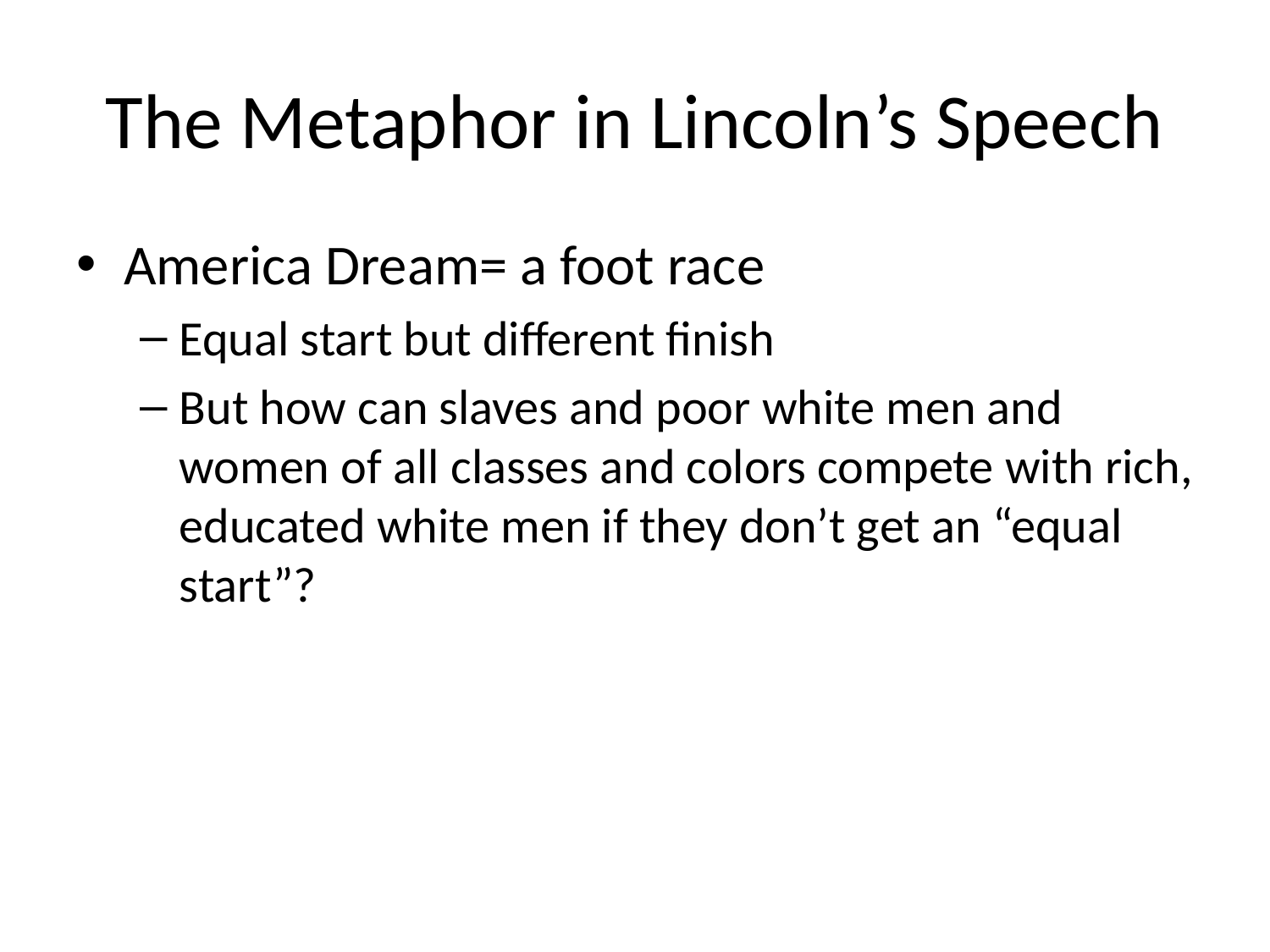

# The Metaphor in Lincoln’s Speech
America Dream= a foot race
Equal start but different finish
But how can slaves and poor white men and women of all classes and colors compete with rich, educated white men if they don’t get an “equal start”?